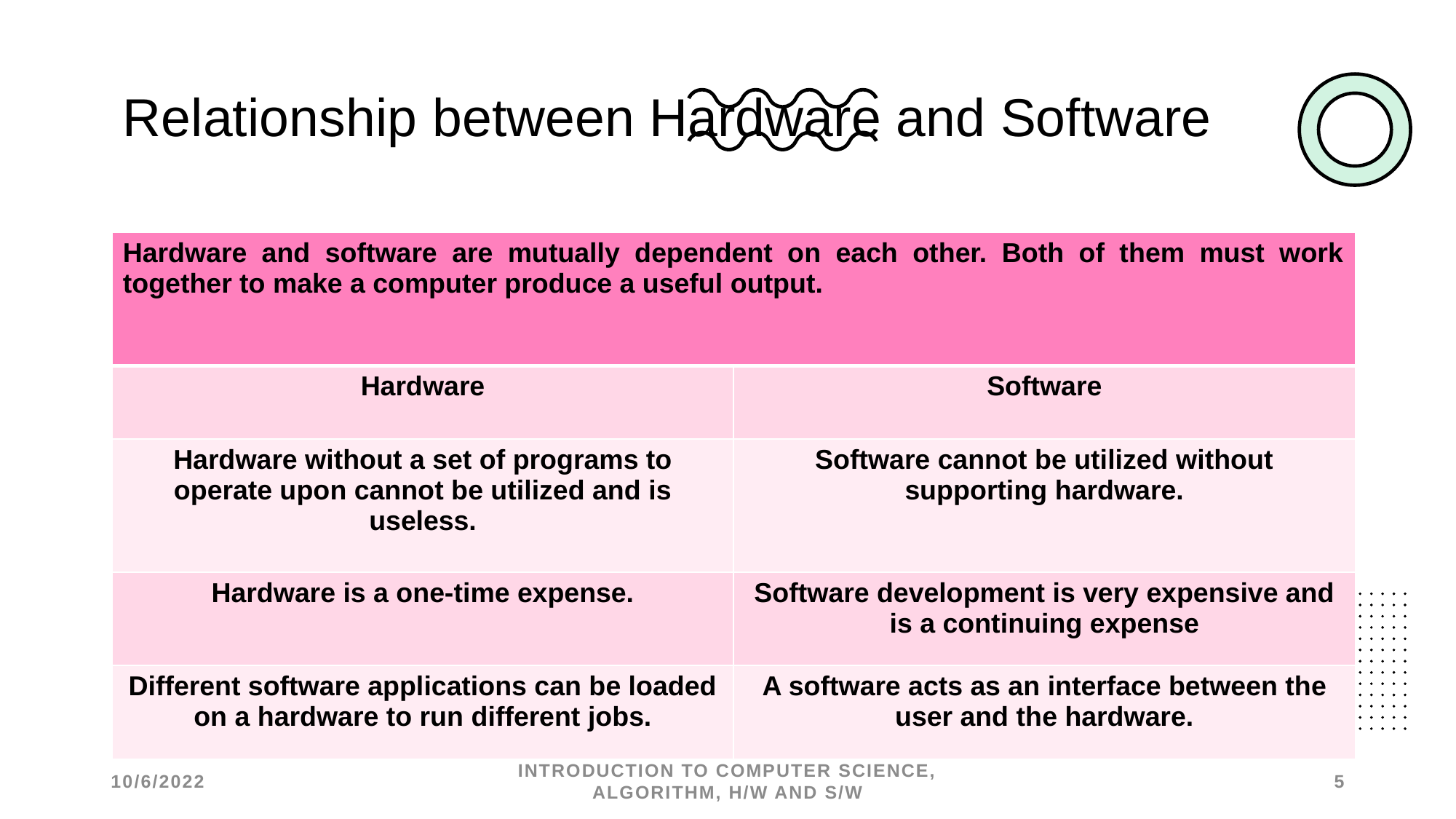

# Relationship between Hardware and Software
| Hardware and software are mutually dependent on each other. Both of them must work together to make a computer produce a useful output. |  |
| --- | --- |
| Hardware | Software |
| Hardware without a set of programs to operate upon cannot be utilized and is useless. | Software cannot be utilized without supporting hardware. |
| Hardware is a one-time expense. | Software development is very expensive and is a continuing expense |
| Different software applications can be loaded on a hardware to run different jobs. | A software acts as an interface between the user and the hardware. |
10/6/2022
Introduction to Computer Science, Algorithm, H/W and S/W
5